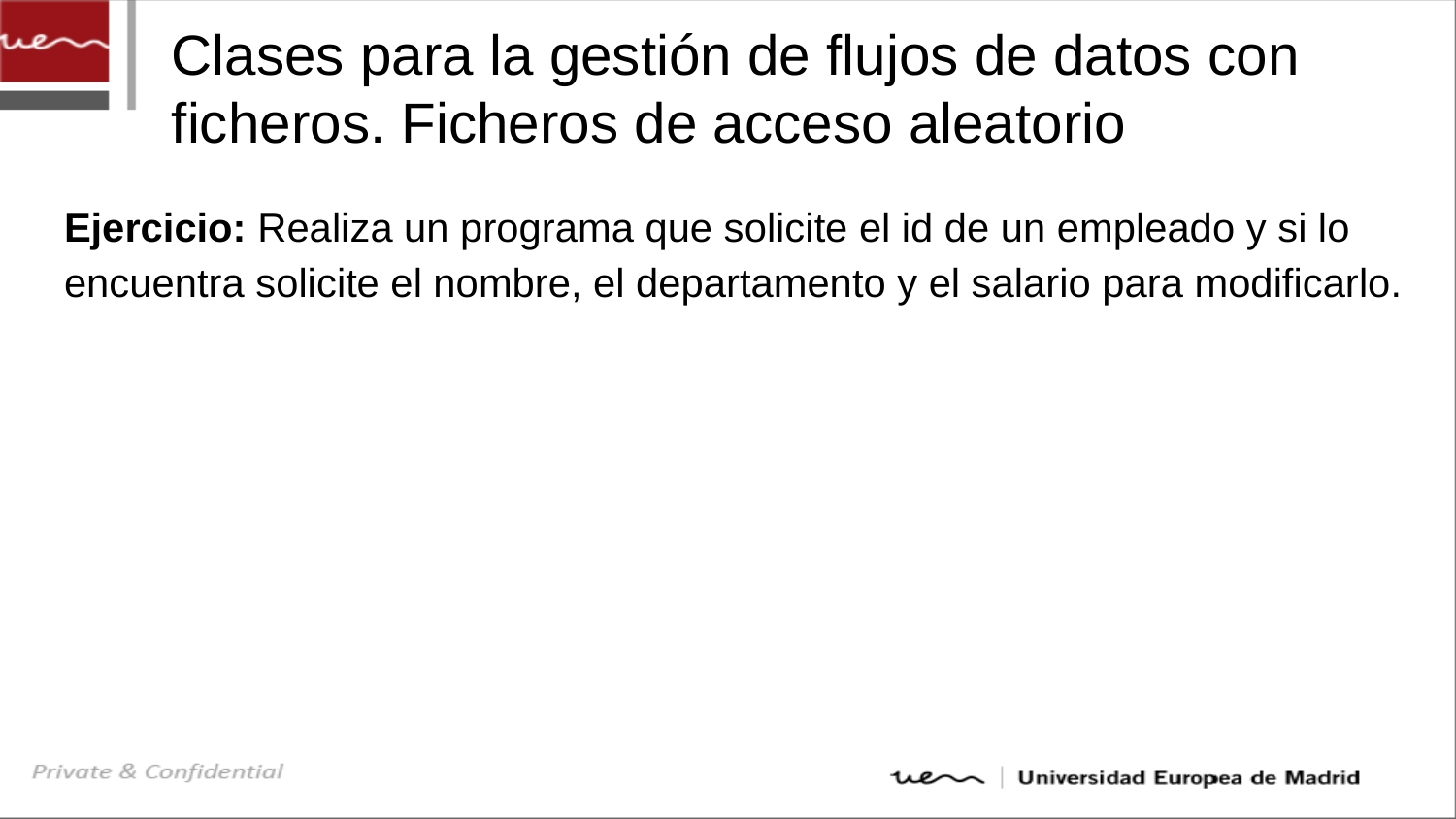

# Clases para la gestión de flujos de datos con ficheros. Ficheros de acceso aleatorio
Ejercicio: Realiza un programa que solicite el id de un empleado y si lo encuentra solicite el nombre, el departamento y el salario para modificarlo.